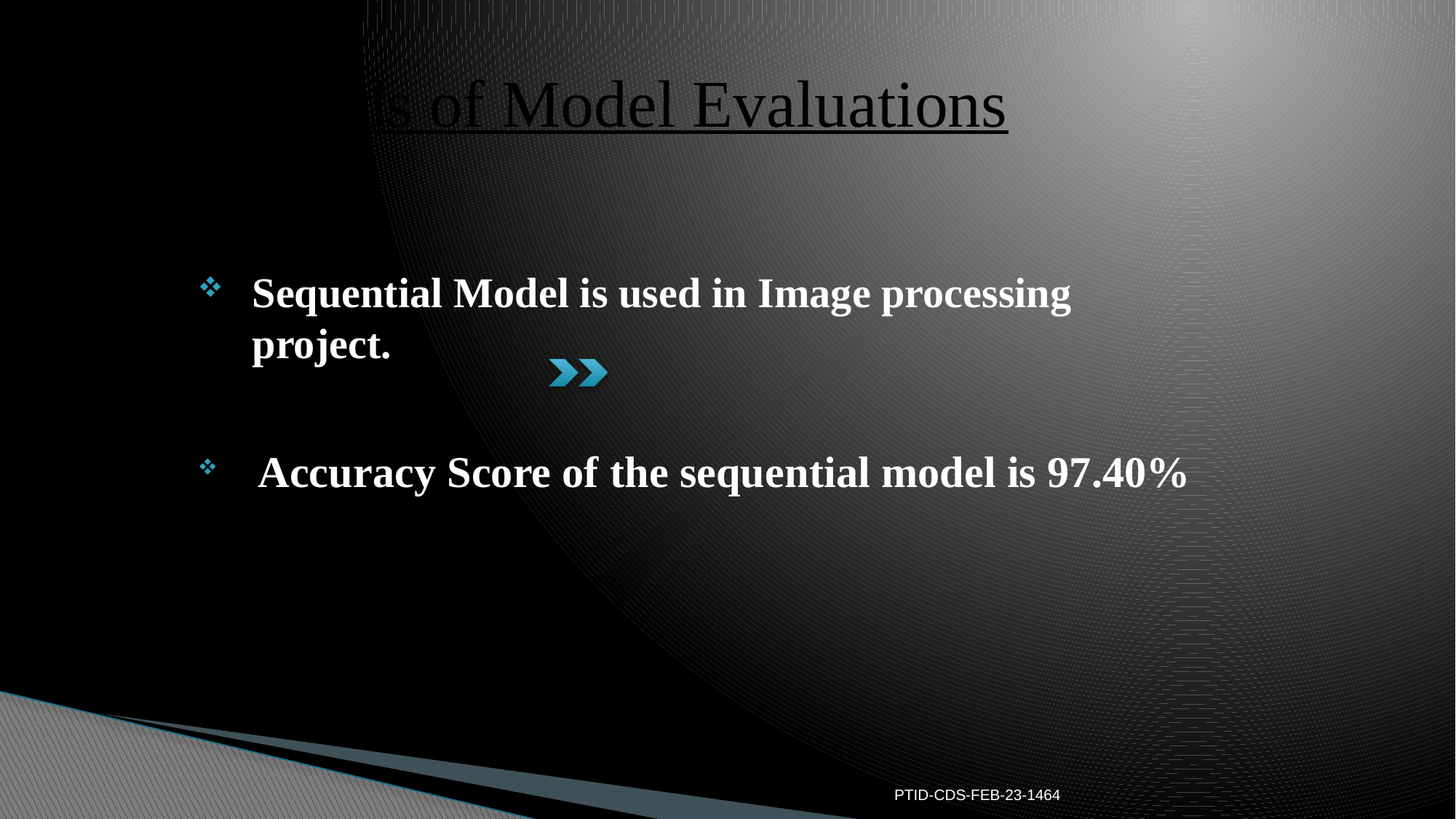

# Methods of Model Evaluations
Sequential Model is used in Image processing project.

  Accuracy Score of the sequential model is 97.40%
PTID-CDS-FEB-23-1464